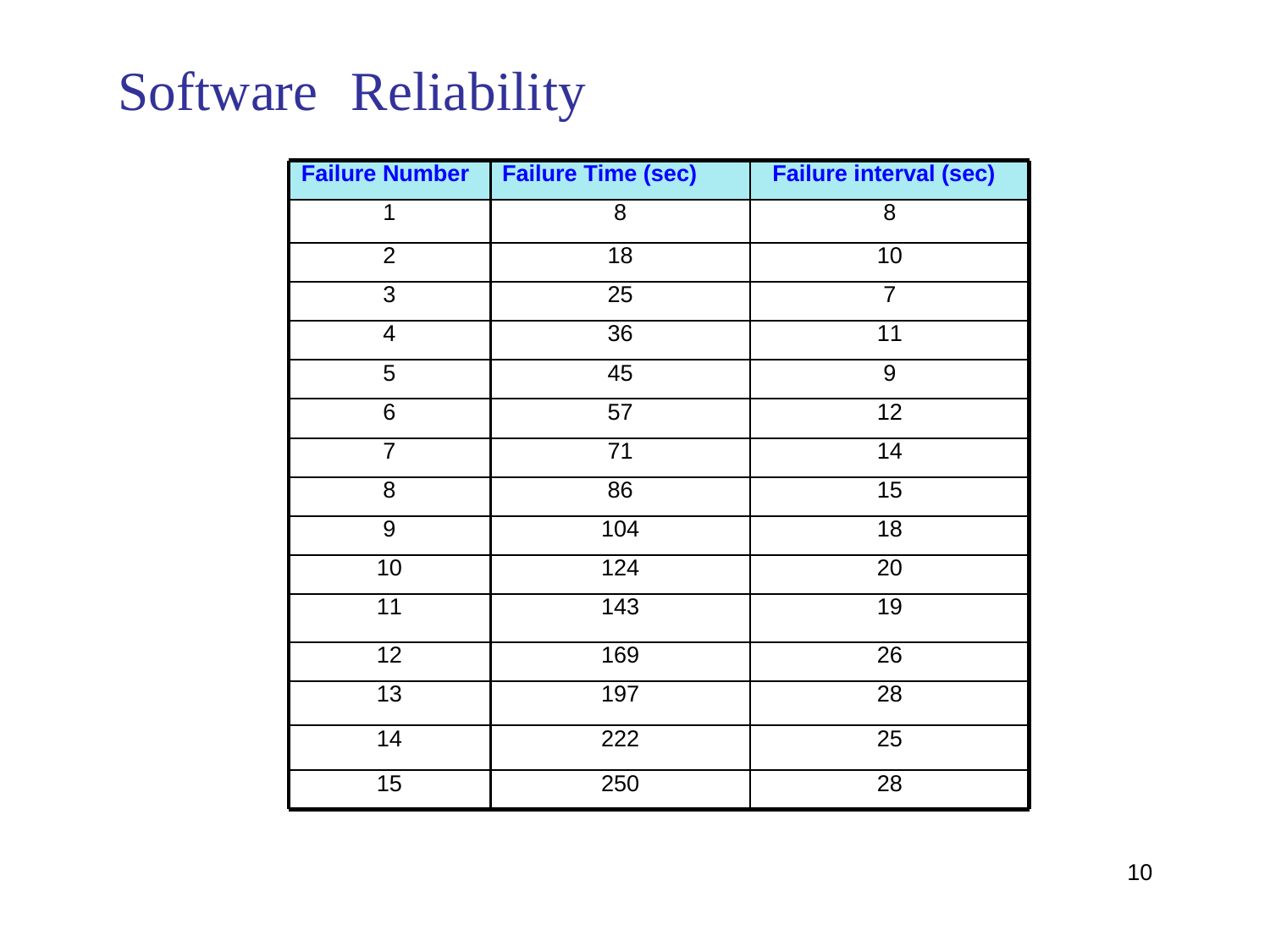

Software
Reliability

Failure Number

Failure Time (sec)

Failure interval (sec)

1
8
8

2
18
10

3
25
7
4
36
11

5
45
9

6
57
12

7
71
14

8
86
15

9
104
18

10
124
20

11
143
19

12
169
26

13
197
28

14
222
25

15
250
28

10